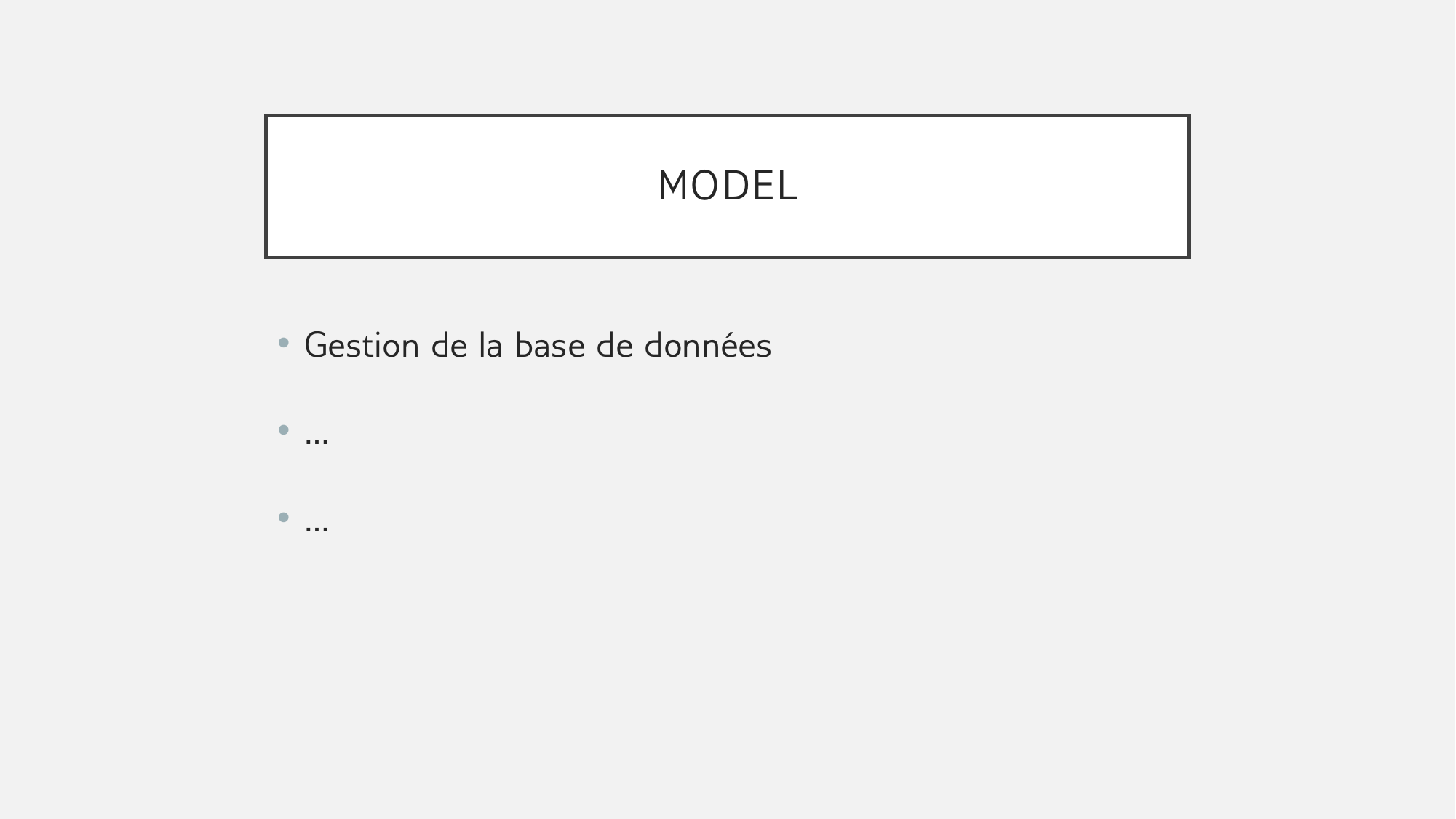

# model
Gestion de la base de données

…

…